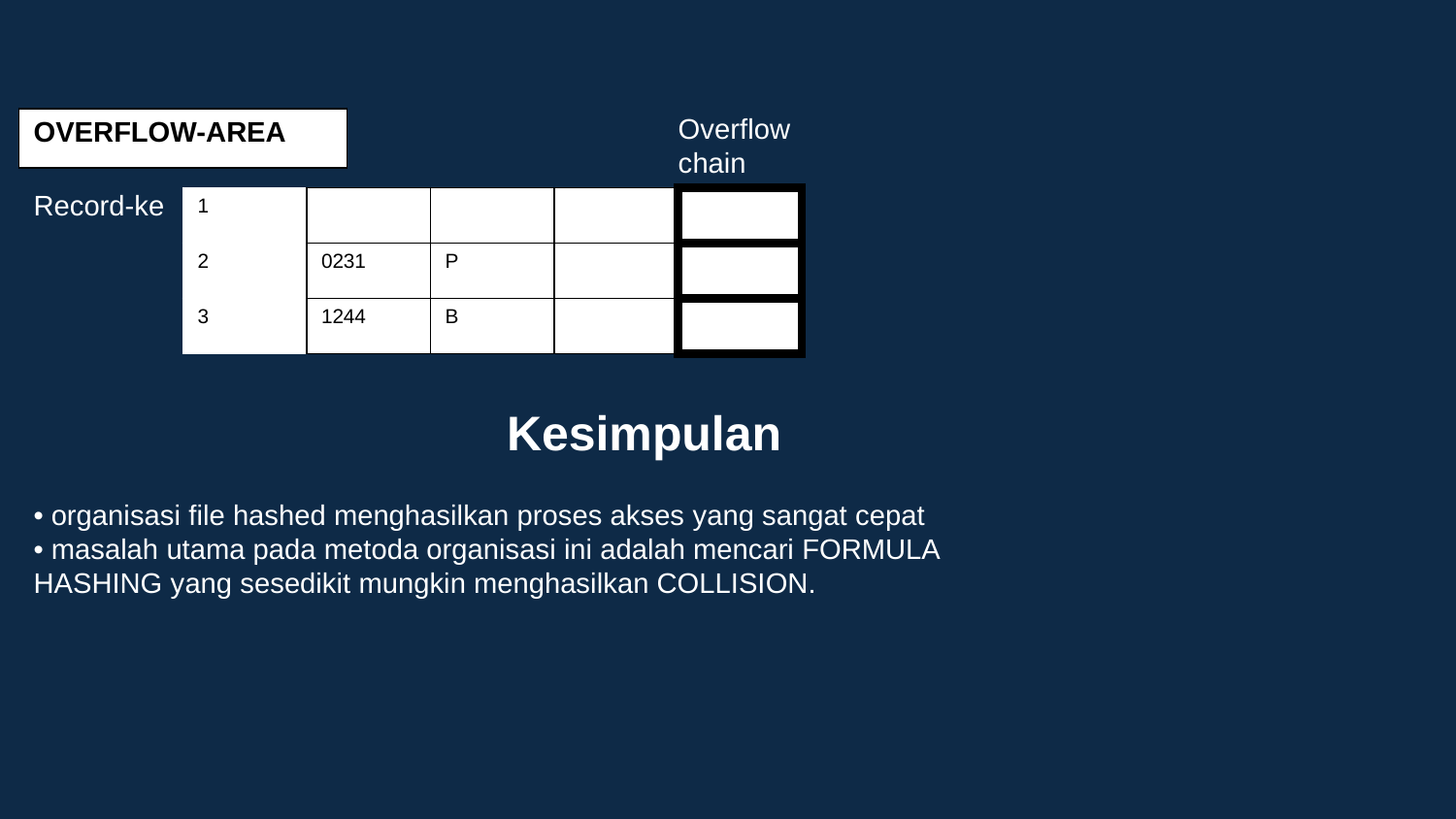

| OVERFLOW-AREA |
| --- |
Overflow chain
Record-ke
| 1 |  |  |  |  |
| --- | --- | --- | --- | --- |
| 2 | 0231 | P |  |  |
| 3 | 1244 | B |  |  |
Kesimpulan
• organisasi file hashed menghasilkan proses akses yang sangat cepat
• masalah utama pada metoda organisasi ini adalah mencari FORMULA HASHING yang sesedikit mungkin menghasilkan COLLISION.